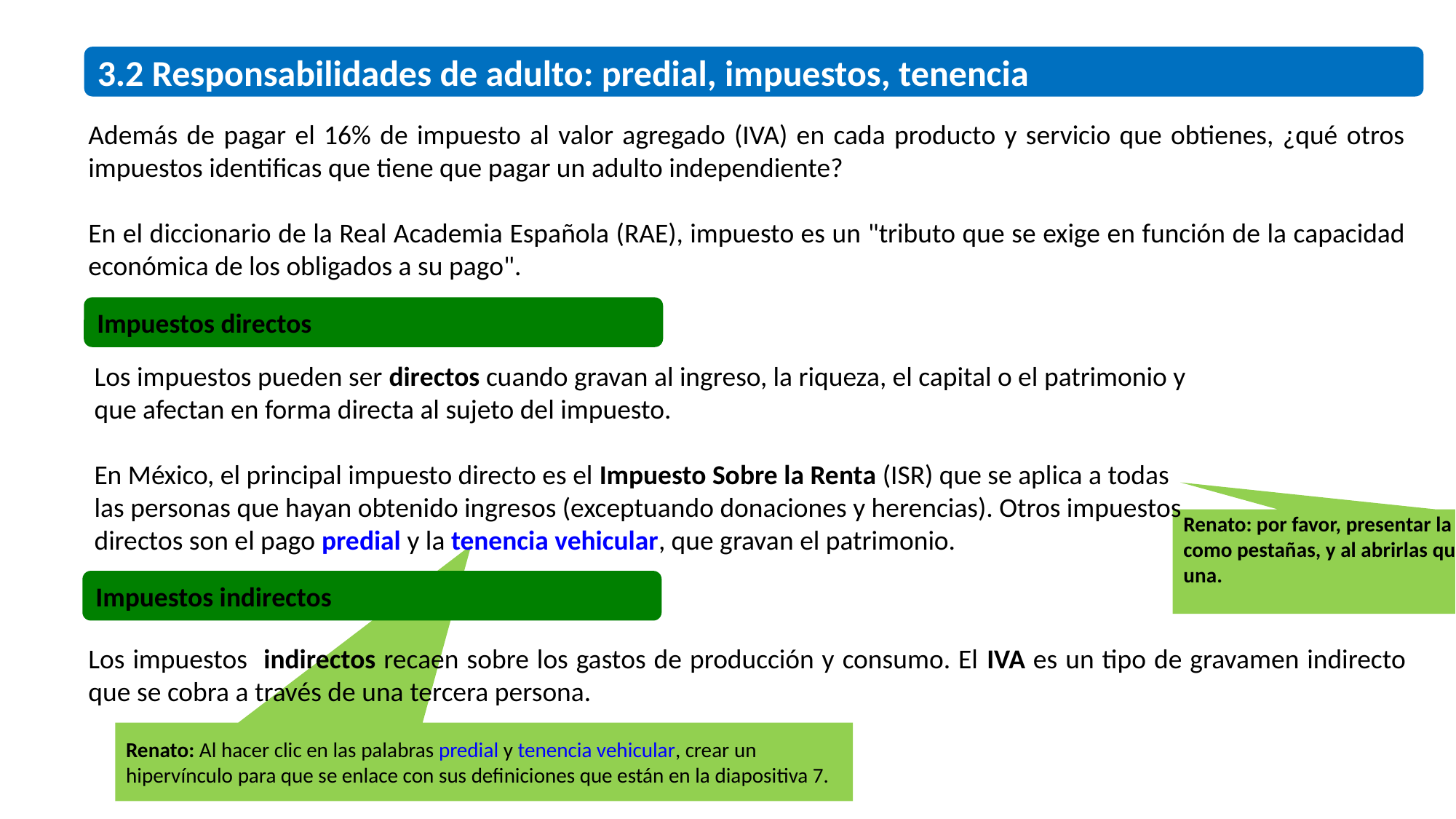

3.2 Responsabilidades de adulto: predial, impuestos, tenencia
Además de pagar el 16% de impuesto al valor agregado (IVA) en cada producto y servicio que obtienes, ¿qué otros impuestos identificas que tiene que pagar un adulto independiente?

En el diccionario de la Real Academia Española (RAE), impuesto es un "tributo que se exige en función de la capacidad económica de los obligados a su pago".

Los impuestos  indirectos recaen sobre los gastos de producción y consumo. El IVA es un tipo de gravamen indirecto que se cobra a través de una tercera persona.

Impuestos directos
Los impuestos pueden ser directos cuando gravan al ingreso, la riqueza, el capital o el patrimonio y que afectan en forma directa al sujeto del impuesto.

En México, el principal impuesto directo es el Impuesto Sobre la Renta (ISR) que se aplica a todas las personas que hayan obtenido ingresos (exceptuando donaciones y herencias). Otros impuestos directos son el pago predial y la tenencia vehicular, que gravan el patrimonio.

Renato: por favor, presentar la información de los recuadros verdes como pestañas, y al abrirlas que se muestre la definición de cada una.

Impuestos indirectos
Renato: Al hacer clic en las palabras predial y tenencia vehicular, crear un hipervínculo para que se enlace con sus definiciones que están en la diapositiva 7.